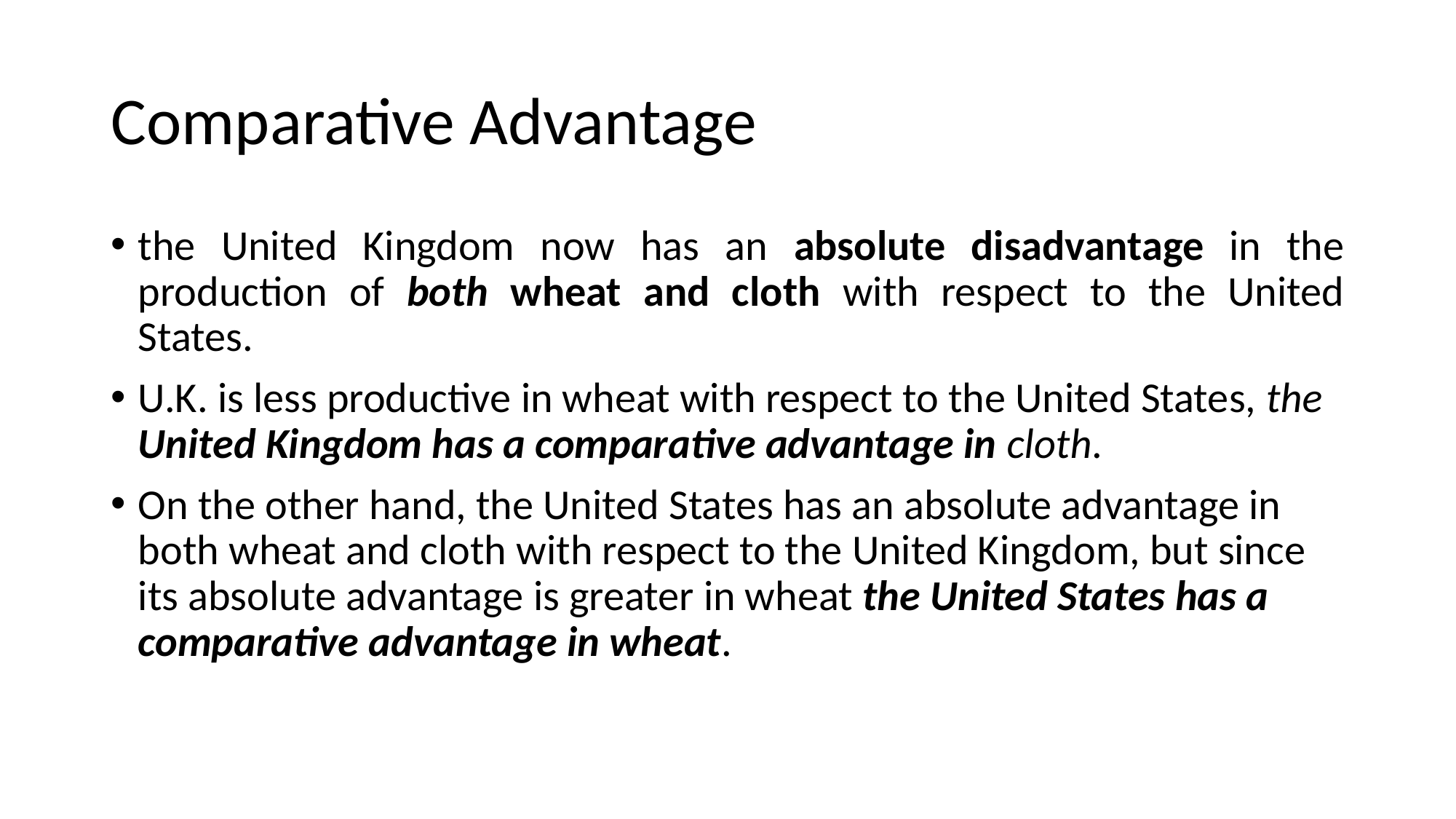

# Comparative Advantage
the United Kingdom now has an absolute disadvantage in the production of both wheat and cloth with respect to the United States.
U.K. is less productive in wheat with respect to the United States, the United Kingdom has a comparative advantage in cloth.
On the other hand, the United States has an absolute advantage in both wheat and cloth with respect to the United Kingdom, but since its absolute advantage is greater in wheat the United States has a comparative advantage in wheat.